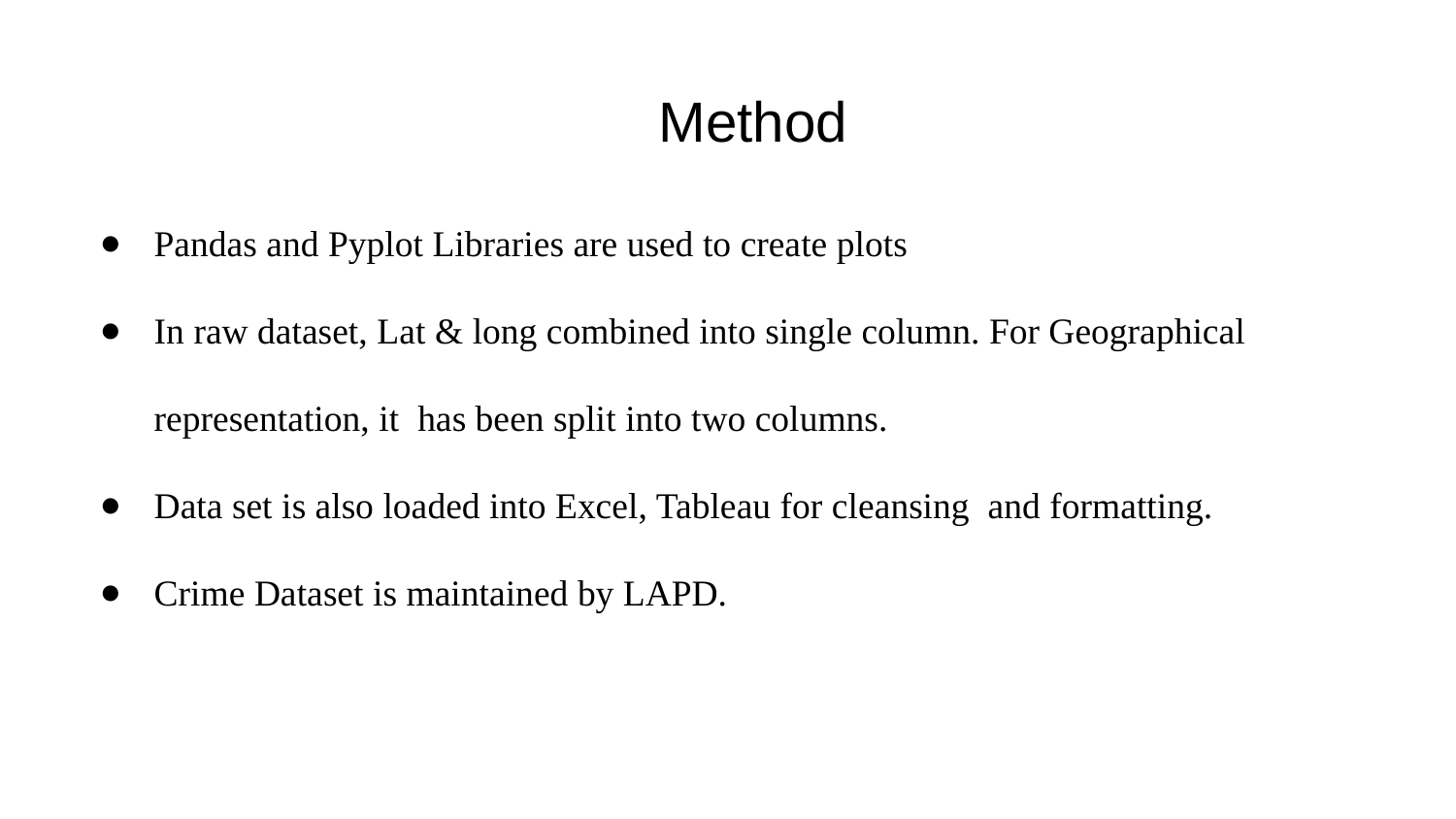

# Method
Pandas and Pyplot Libraries are used to create plots
In raw dataset, Lat & long combined into single column. For Geographical representation, it  has been split into two columns.
Data set is also loaded into Excel, Tableau for cleansing  and formatting.
Crime Dataset is maintained by LAPD.